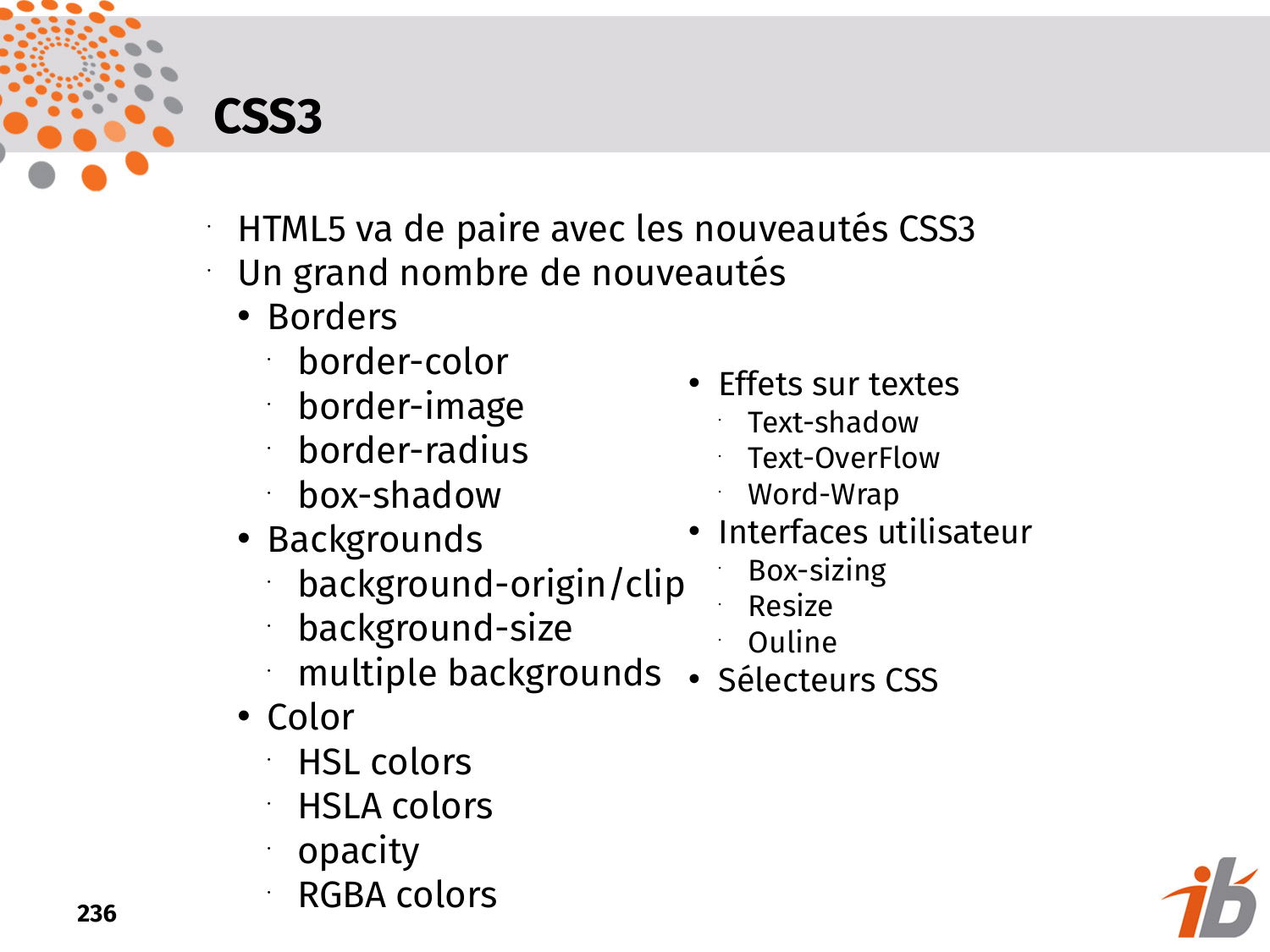

CSS3
HTML5 va de paire avec les nouveautés CSS3
Un grand nombre de nouveautés
Borders
border-color
border-image
border-radius
box-shadow
Backgrounds
background-origin/clip
background-size
multiple backgrounds
Color
HSL colors
HSLA colors
opacity
RGBA colors
Effets sur textes
Text-shadow
Text-OverFlow
Word-Wrap
Interfaces utilisateur
Box-sizing
Resize
Ouline
Sélecteurs CSS

236